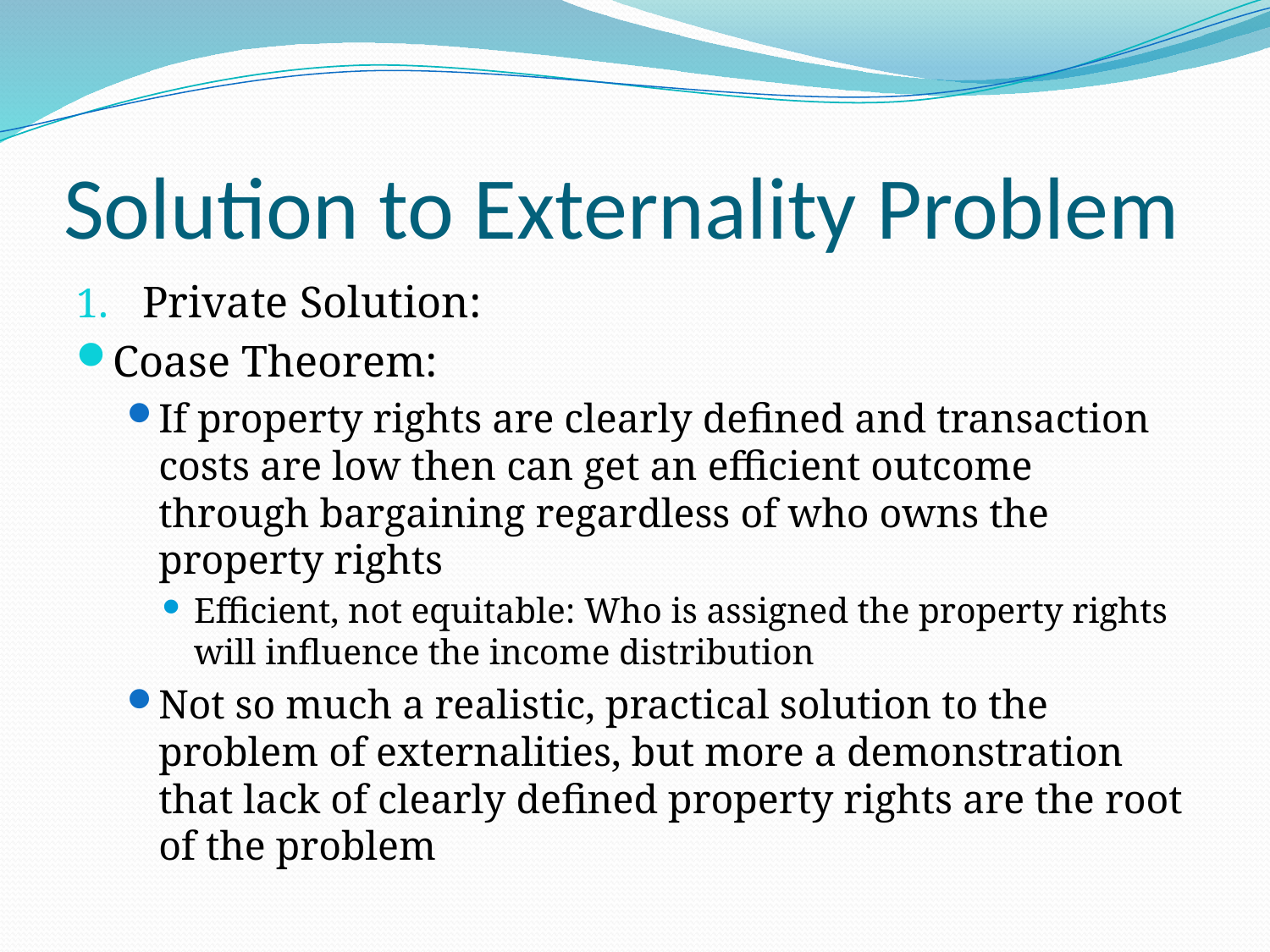

# Solution to Externality Problem
Private Solution:
Coase Theorem:
If property rights are clearly defined and transaction costs are low then can get an efficient outcome through bargaining regardless of who owns the property rights
Efficient, not equitable: Who is assigned the property rights will influence the income distribution
Not so much a realistic, practical solution to the problem of externalities, but more a demonstration that lack of clearly defined property rights are the root of the problem